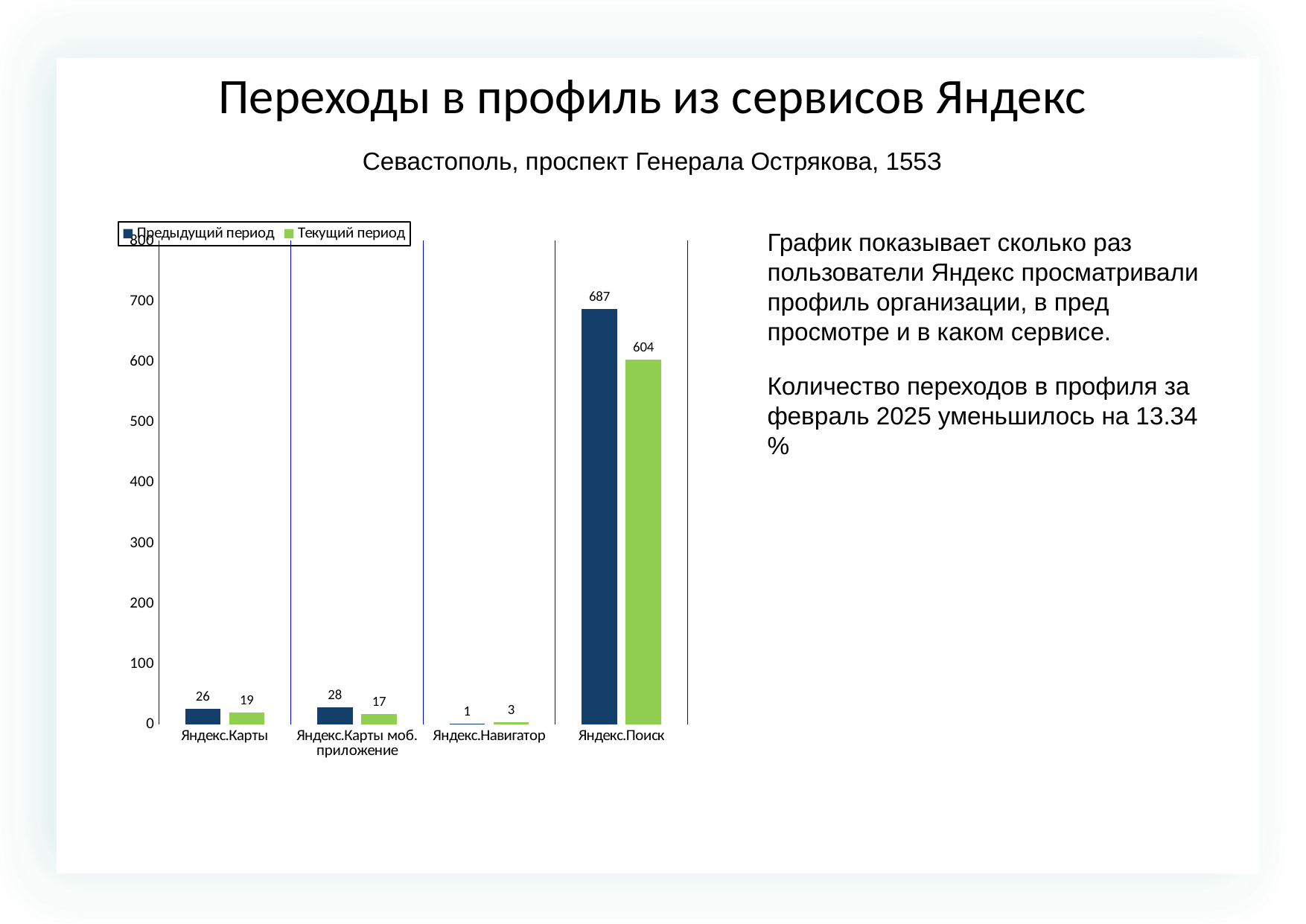

Переходы в профиль из сервисов Яндекс
Севастополь, проспект Генерала Острякова, 155З

### Chart

| Category |  |  |
|---|---|---|
| Яндекс.Карты | 26.0 | 19.0 |
| Яндекс.Карты моб. приложение | 28.0 | 17.0 |
| Яндекс.Навигатор | 1.0 | 3.0 |
| Яндекс.Поиск | 687.0 | 604.0 |
График показывает сколько раз пользователи Яндекс просматривали профиль организации, в пред просмотре и в каком сервисе.
Количество переходов в профиля за февраль 2025 уменьшилось на 13.34 %